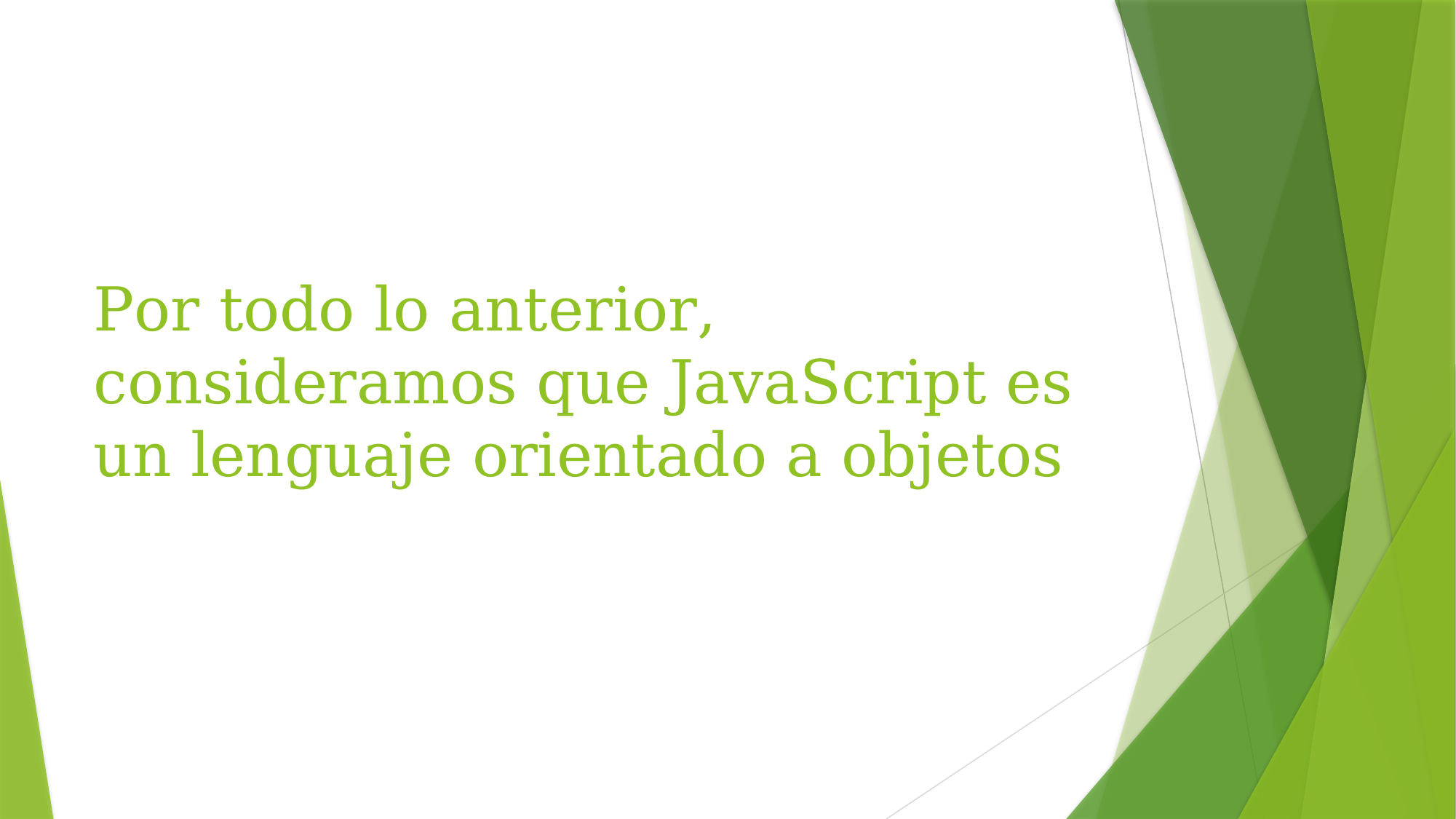

# Por todo lo anterior, consideramos que JavaScript es un lenguaje orientado a objetos